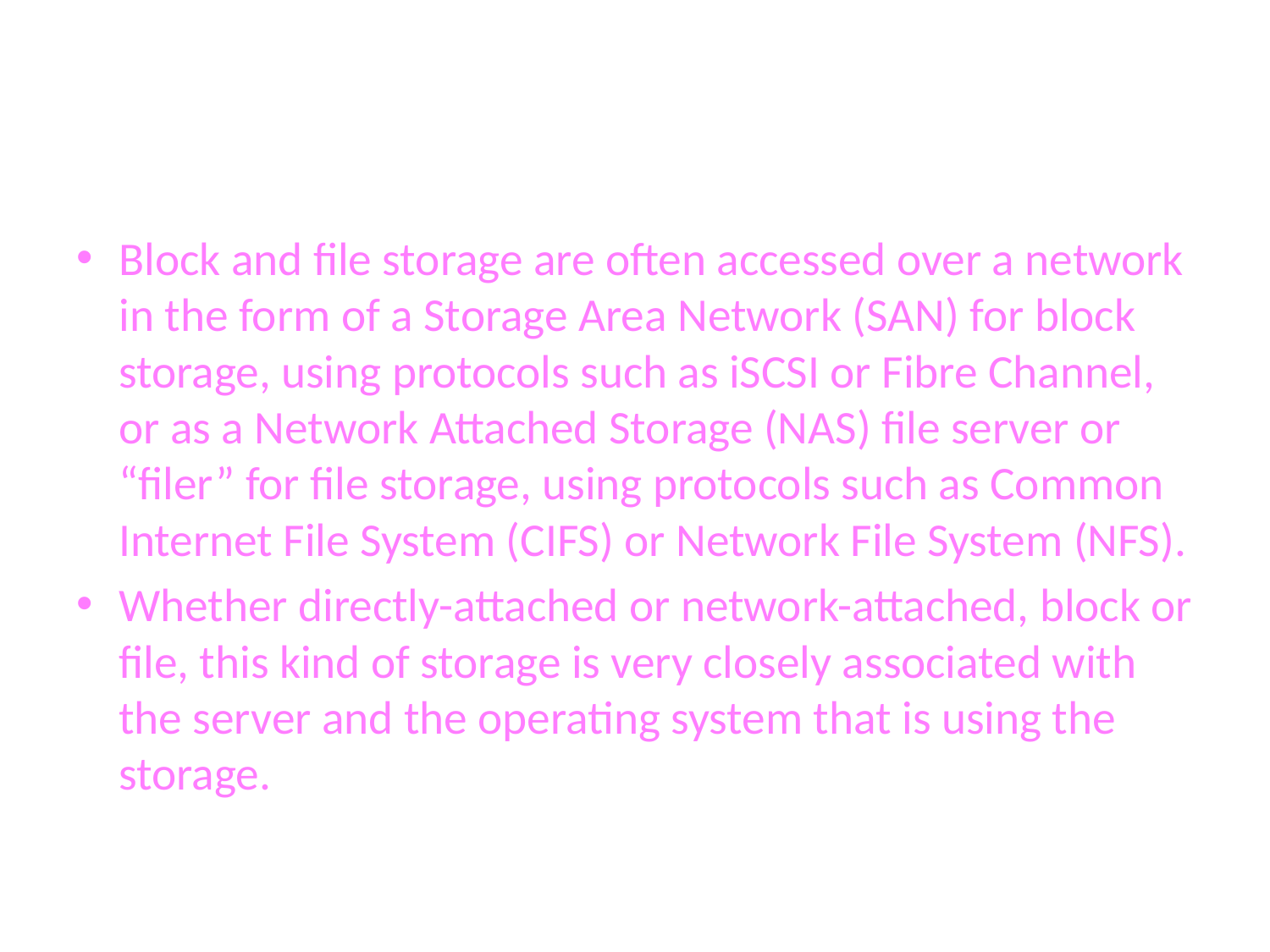

#
Block and file storage are often accessed over a network in the form of a Storage Area Network (SAN) for block storage, using protocols such as iSCSI or Fibre Channel, or as a Network Attached Storage (NAS) file server or “filer” for file storage, using protocols such as Common Internet File System (CIFS) or Network File System (NFS).
Whether directly-attached or network-attached, block or file, this kind of storage is very closely associated with the server and the operating system that is using the storage.